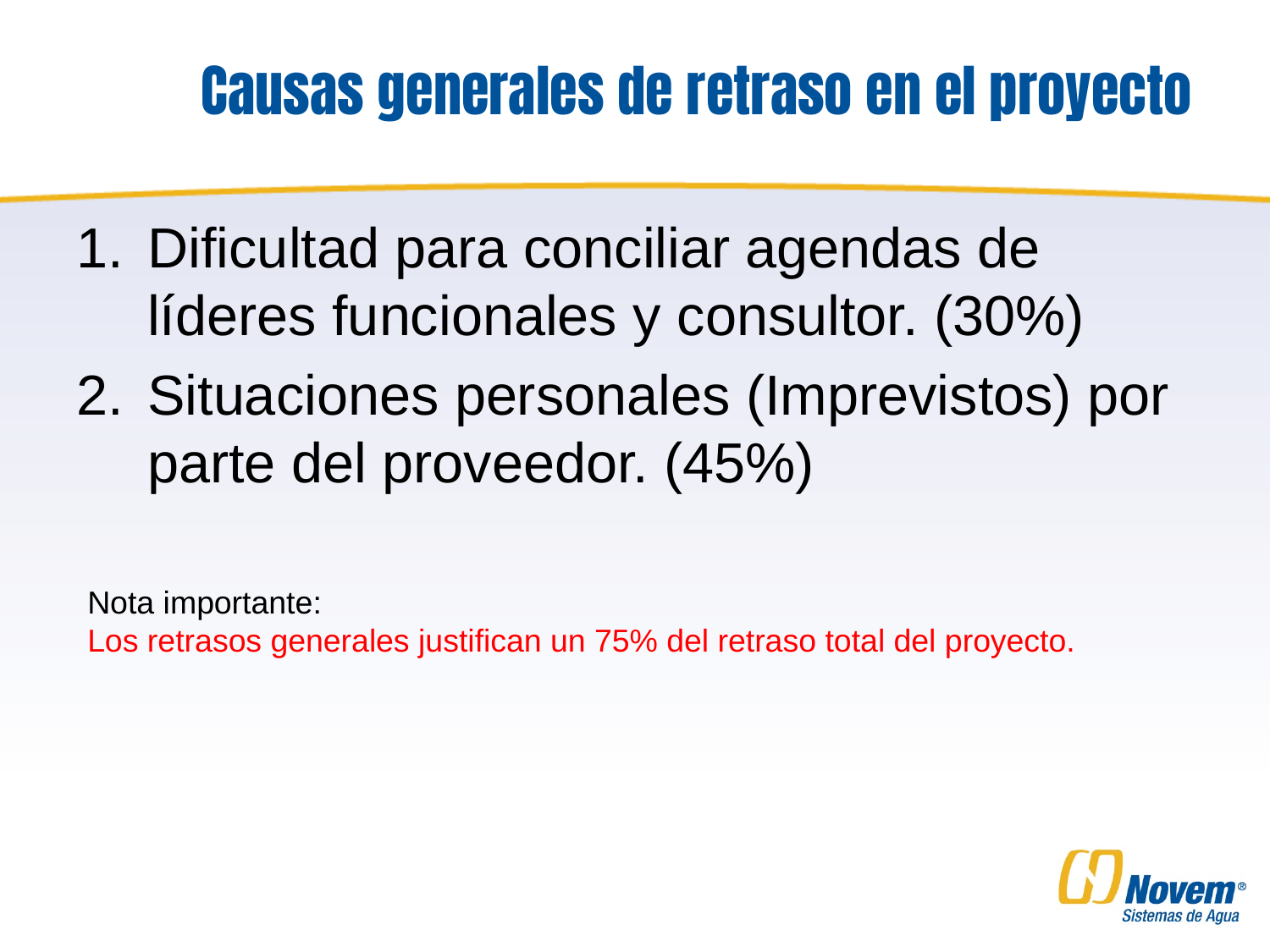

# Causas generales de retraso en el proyecto
Dificultad para conciliar agendas de líderes funcionales y consultor. (30%)
Situaciones personales (Imprevistos) por parte del proveedor. (45%)

Nota importante:
Los retrasos generales justifican un 75% del retraso total del proyecto.